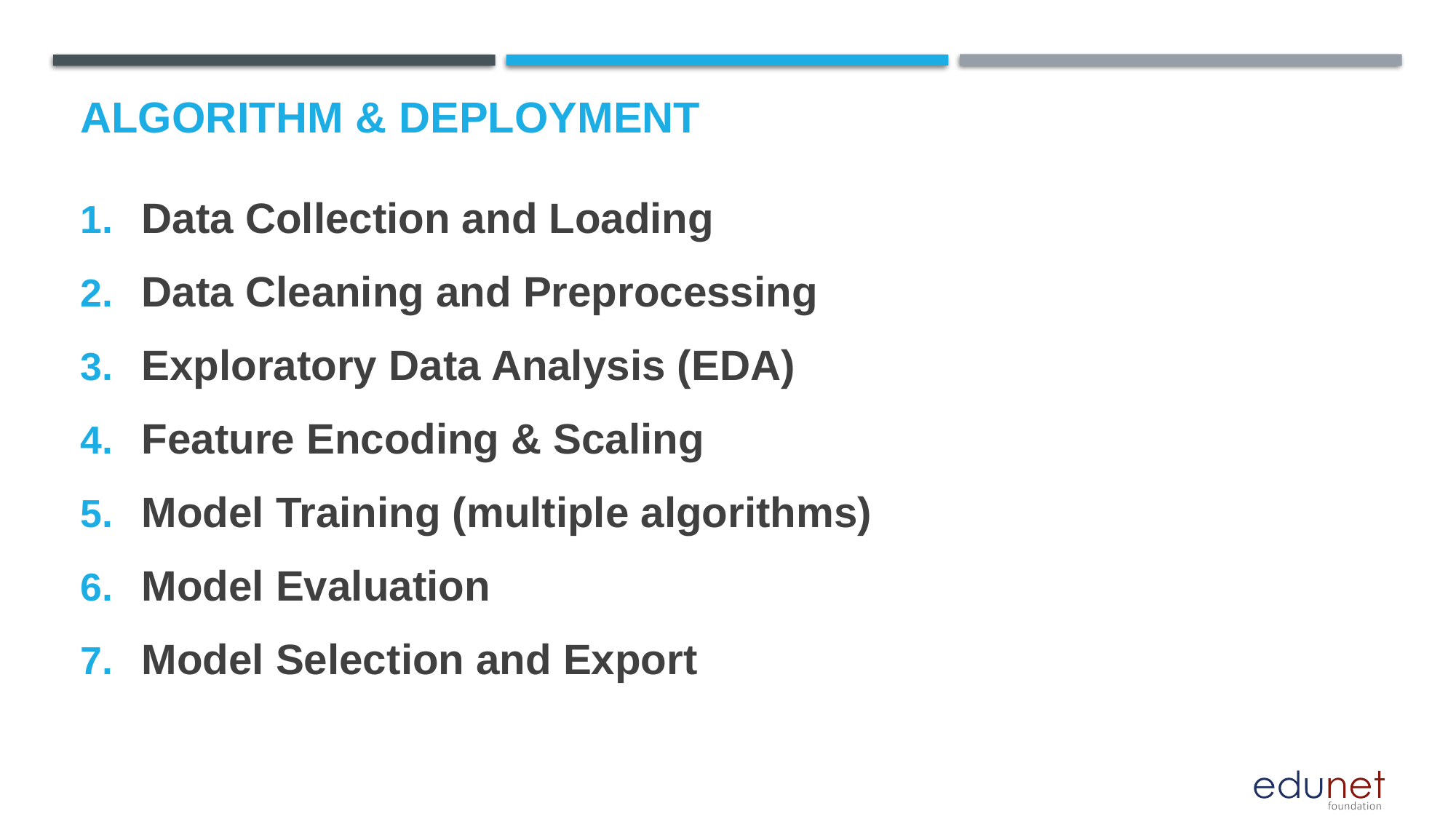

# Algorithm & Deployment
Data Collection and Loading
Data Cleaning and Preprocessing
Exploratory Data Analysis (EDA)
Feature Encoding & Scaling
Model Training (multiple algorithms)
Model Evaluation
Model Selection and Export